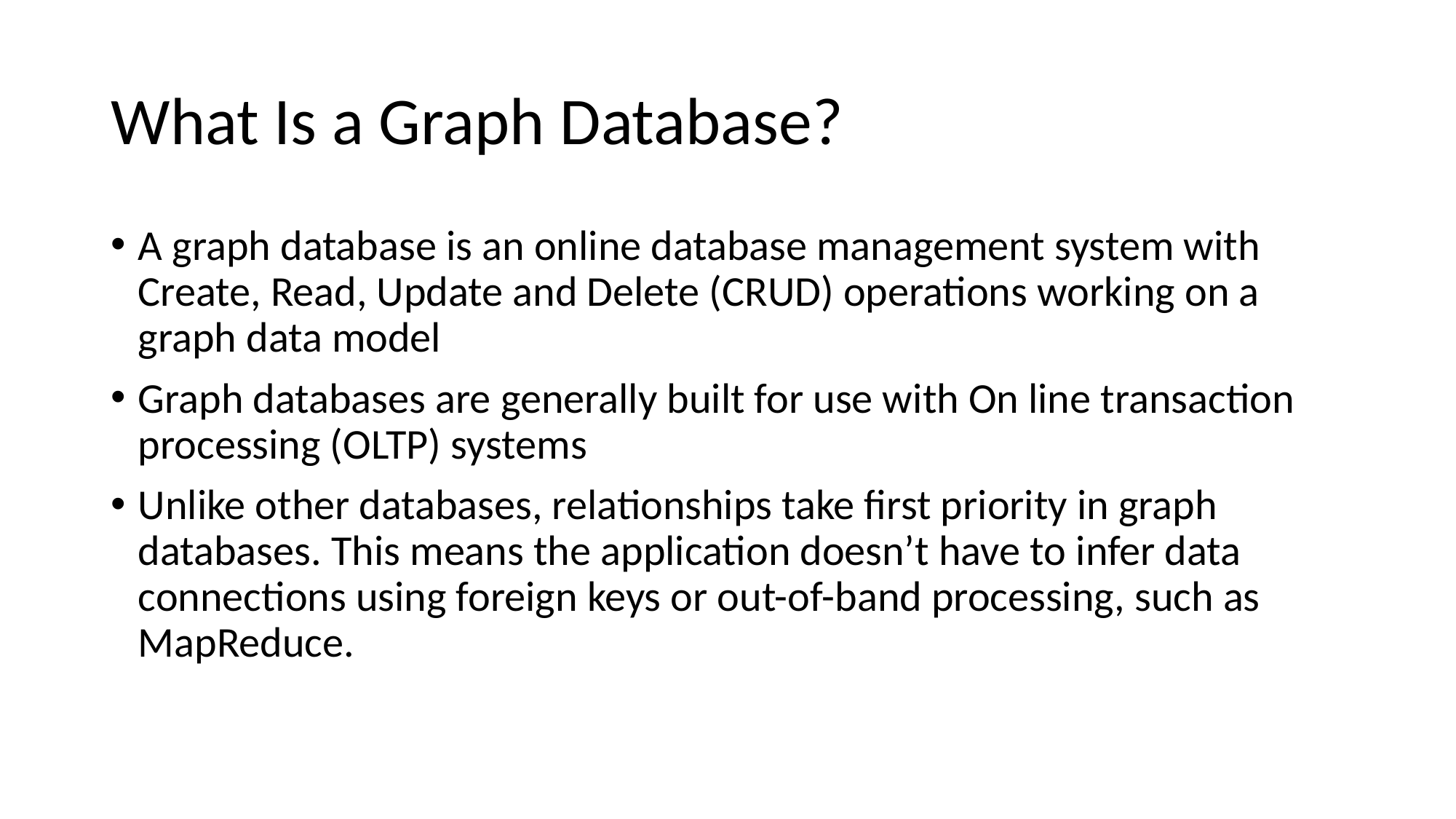

# What Is a Graph Database?
A graph database is an online database management system with Create, Read, Update and Delete (CRUD) operations working on a graph data model
Graph databases are generally built for use with On line transaction processing (OLTP) systems
Unlike other databases, relationships take first priority in graph databases. This means the application doesn’t have to infer data connections using foreign keys or out-of-band processing, such as MapReduce.